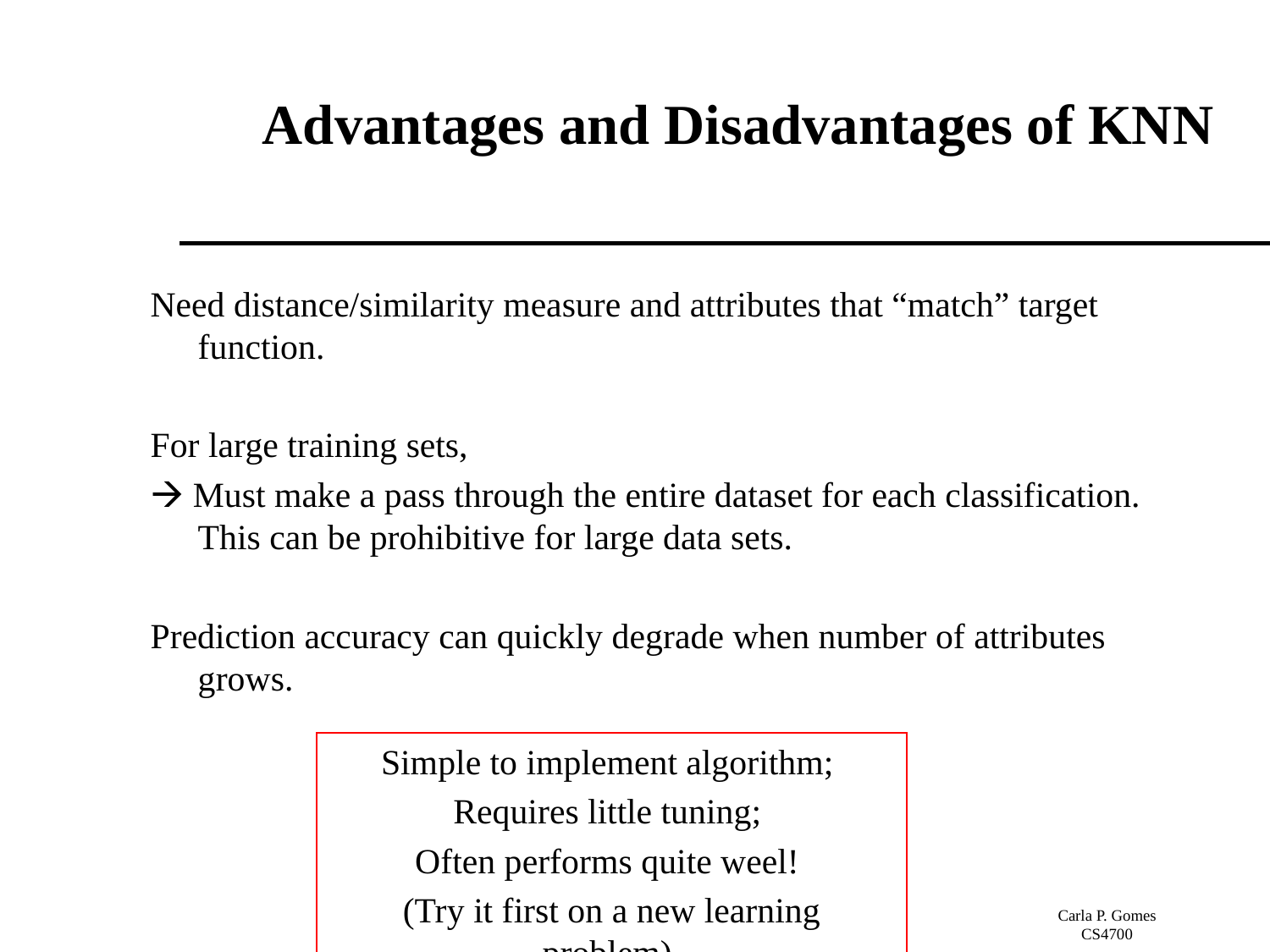

# Advantages and Disadvantages of KNN
Need distance/similarity measure and attributes that “match” target function.

For large training sets,
🡪 Must make a pass through the entire dataset for each classification.  This can be prohibitive for large data sets.

Prediction accuracy can quickly degrade when number of attributes grows.

Simple to implement algorithm;
Requires little tuning;
Often performs quite weel!
(Try it first on a new learning problem).